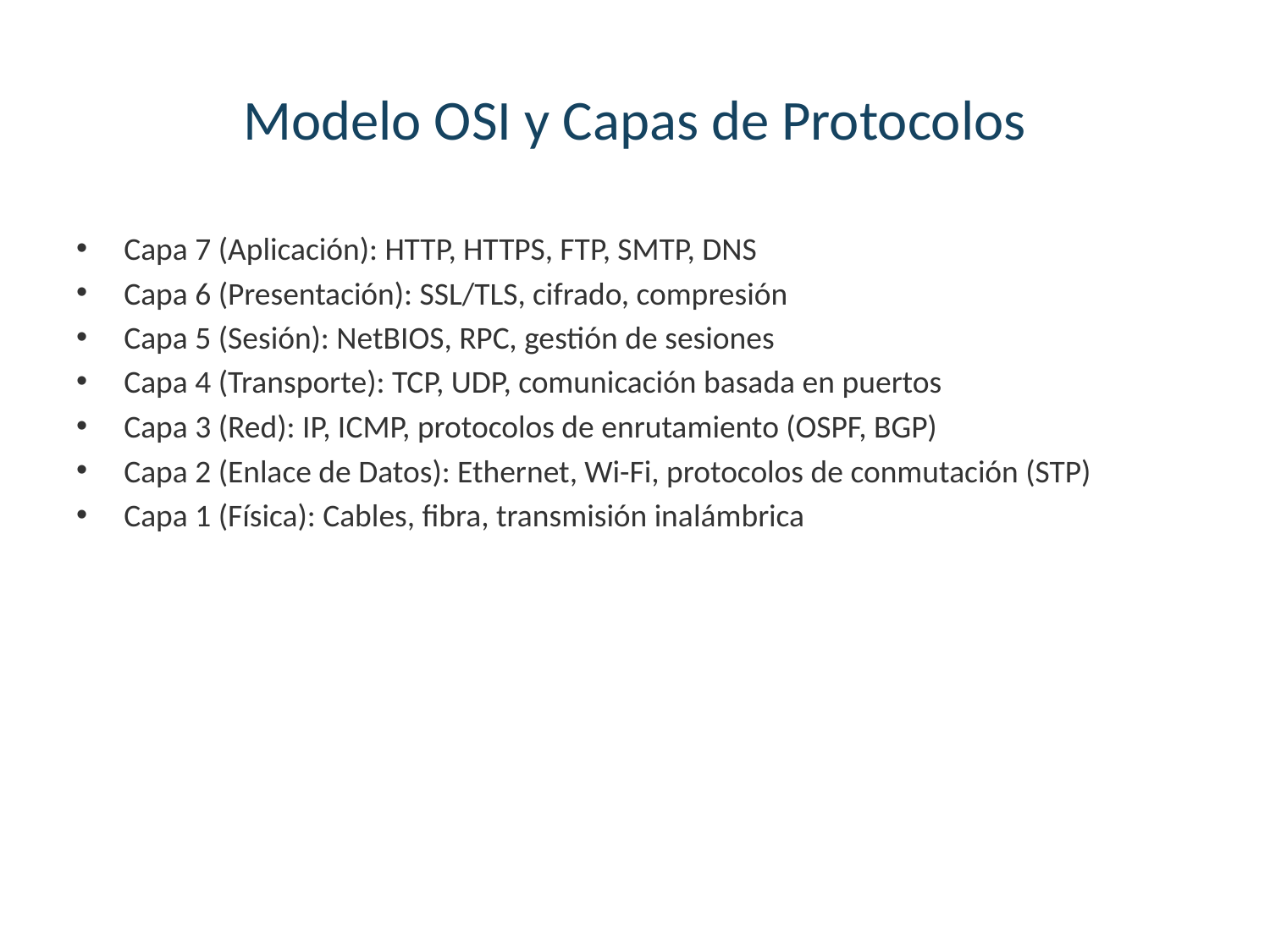

# Modelo OSI y Capas de Protocolos
Capa 7 (Aplicación): HTTP, HTTPS, FTP, SMTP, DNS
Capa 6 (Presentación): SSL/TLS, cifrado, compresión
Capa 5 (Sesión): NetBIOS, RPC, gestión de sesiones
Capa 4 (Transporte): TCP, UDP, comunicación basada en puertos
Capa 3 (Red): IP, ICMP, protocolos de enrutamiento (OSPF, BGP)
Capa 2 (Enlace de Datos): Ethernet, Wi-Fi, protocolos de conmutación (STP)
Capa 1 (Física): Cables, fibra, transmisión inalámbrica